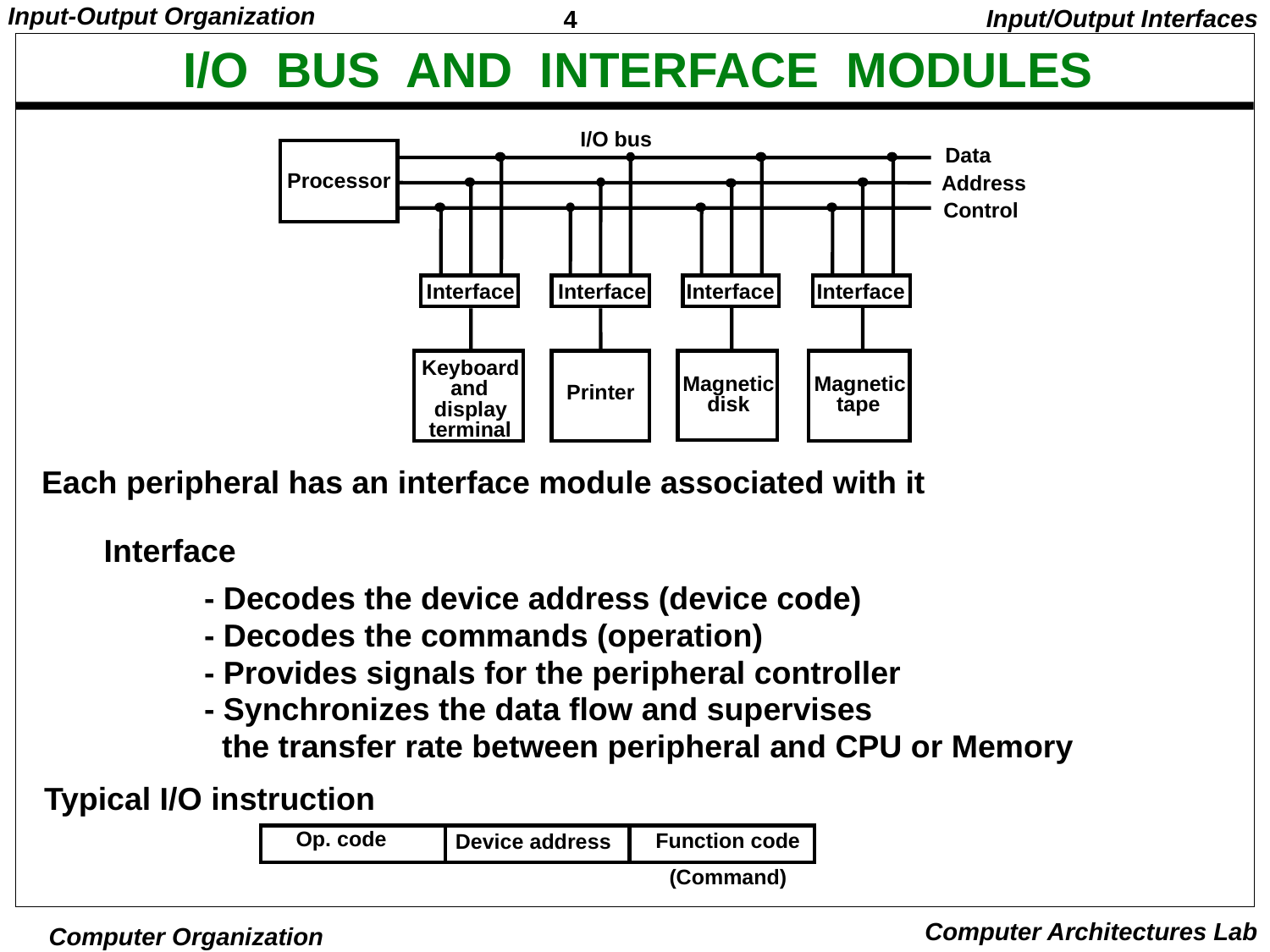

Input/Output Interfaces
# I/O  BUS  AND  INTERFACE  MODULES
I/O bus
Data

Processor
Address

Control

Interface
Interface
Interface
Interface

Keyboard

Magnetic

Magnetic

and

Printer
disk
tape
display

terminal

Each peripheral has an interface module associated with it

       Interface
- Decodes the device address (device code)
- Decodes the commands (operation)
- Provides signals for the peripheral controller
- Synchronizes the data flow and supervises
  the transfer rate between peripheral and CPU or Memory
Typical I/O instruction
Op. code
Function code
Device address

(Command)